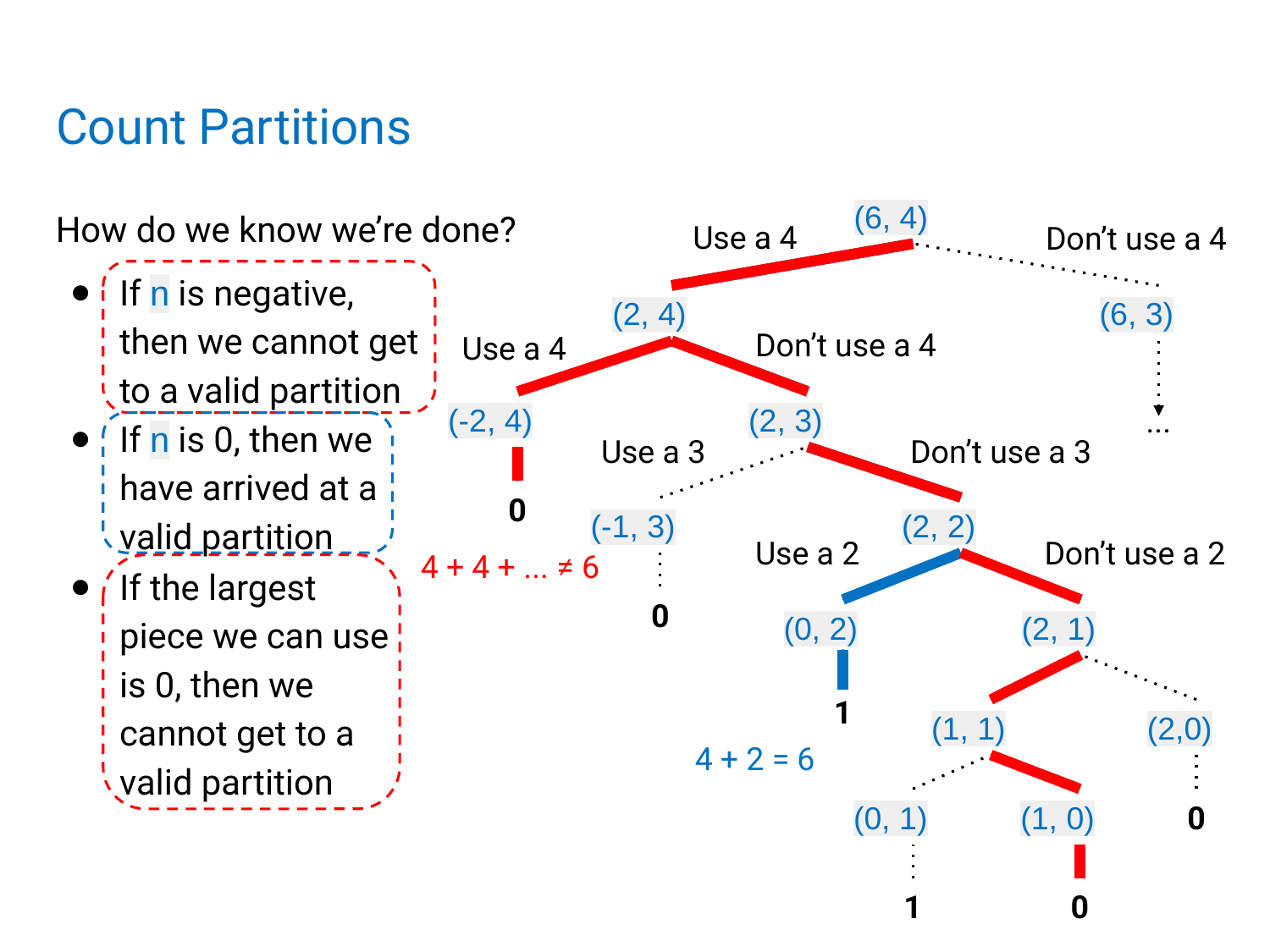

# Count Partitions
(6, 4)
How do we know we’re done?
Use a 4
Don’t use a 4
4 + 2 = 6

4 + 4 + ... ≠ 6

(2, 4)
(6, 3)
If n is negative, then we cannot get to a valid partition
Don’t use a 4
Use a 4
(-2, 4)
(2, 3)
...
If n is 0, then we have arrived at a valid partition
Use a 3
Don’t use a 3
0
(-1, 3)
(2, 2)
Don’t use a 2
Use a 2
(0, 2)
(2, 1)
If the largest piece we can use is 0, then we cannot get to a valid partition
0
1
(1, 1)
(2,0)
0
(0, 1)
(1, 0)
1
0